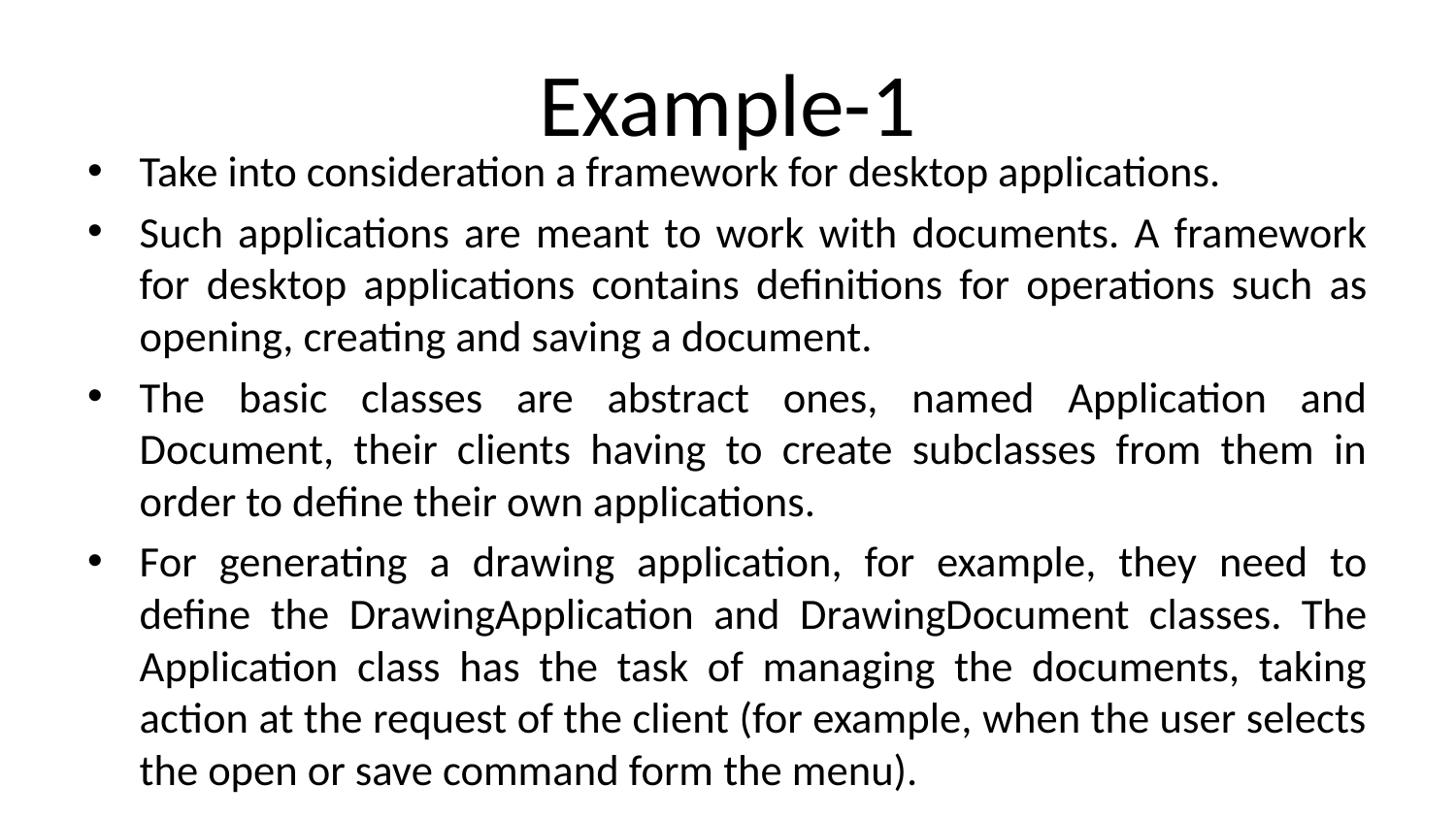

# Example-1
Take into consideration a framework for desktop applications.
Such applications are meant to work with documents. A framework for desktop applications contains definitions for operations such as opening, creating and saving a document.
The basic classes are abstract ones, named Application and Document, their clients having to create subclasses from them in order to define their own applications.
For generating a drawing application, for example, they need to define the DrawingApplication and DrawingDocument classes. The Application class has the task of managing the documents, taking action at the request of the client (for example, when the user selects the open or save command form the menu).